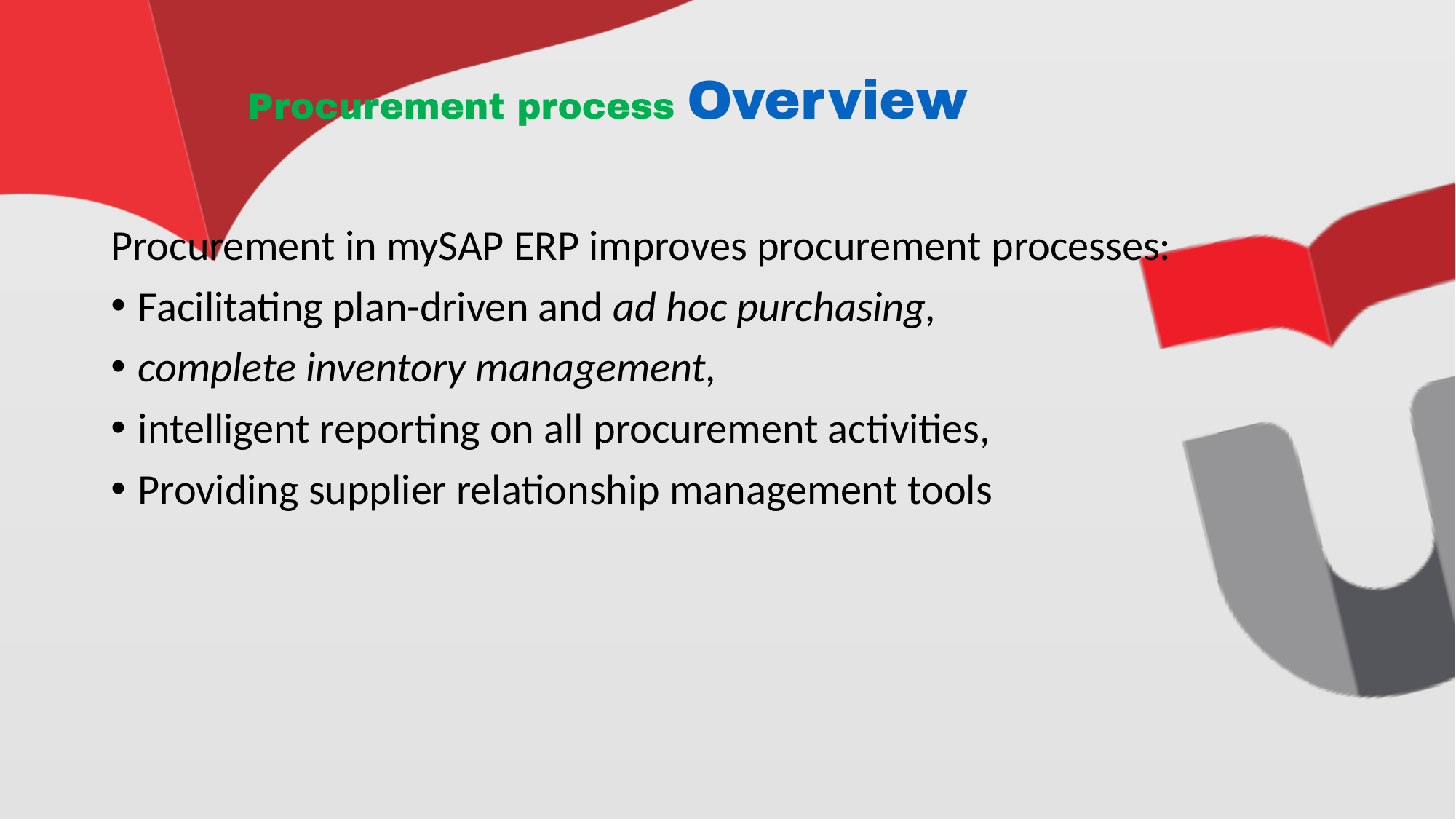

# Procurement process Overview
Procurement in mySAP ERP improves procurement processes:
Facilitating plan-driven and ad hoc purchasing,
complete inventory management,
intelligent reporting on all procurement activities,
Providing supplier relationship management tools